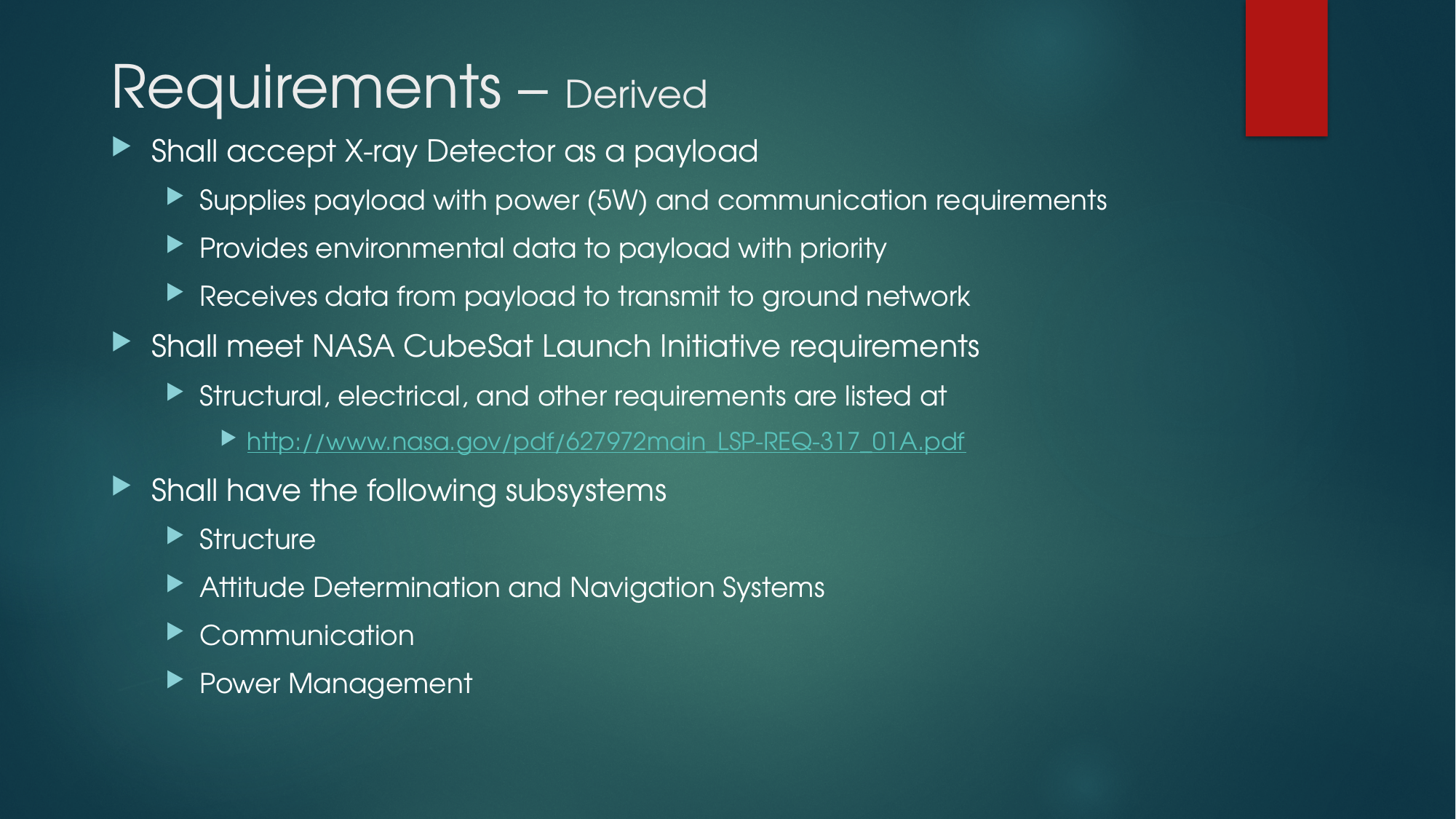

# Requirements – Derived
Shall accept X-ray Detector as a payload
Supplies payload with power (5W) and communication requirements
Provides environmental data to payload with priority
Receives data from payload to transmit to ground network
Shall meet NASA CubeSat Launch Initiative requirements
Structural, electrical, and other requirements are listed at
http://www.nasa.gov/pdf/627972main_LSP-REQ-317_01A.pdf
Shall have the following subsystems
Structure
Attitude Determination and Navigation Systems
Communication
Power Management